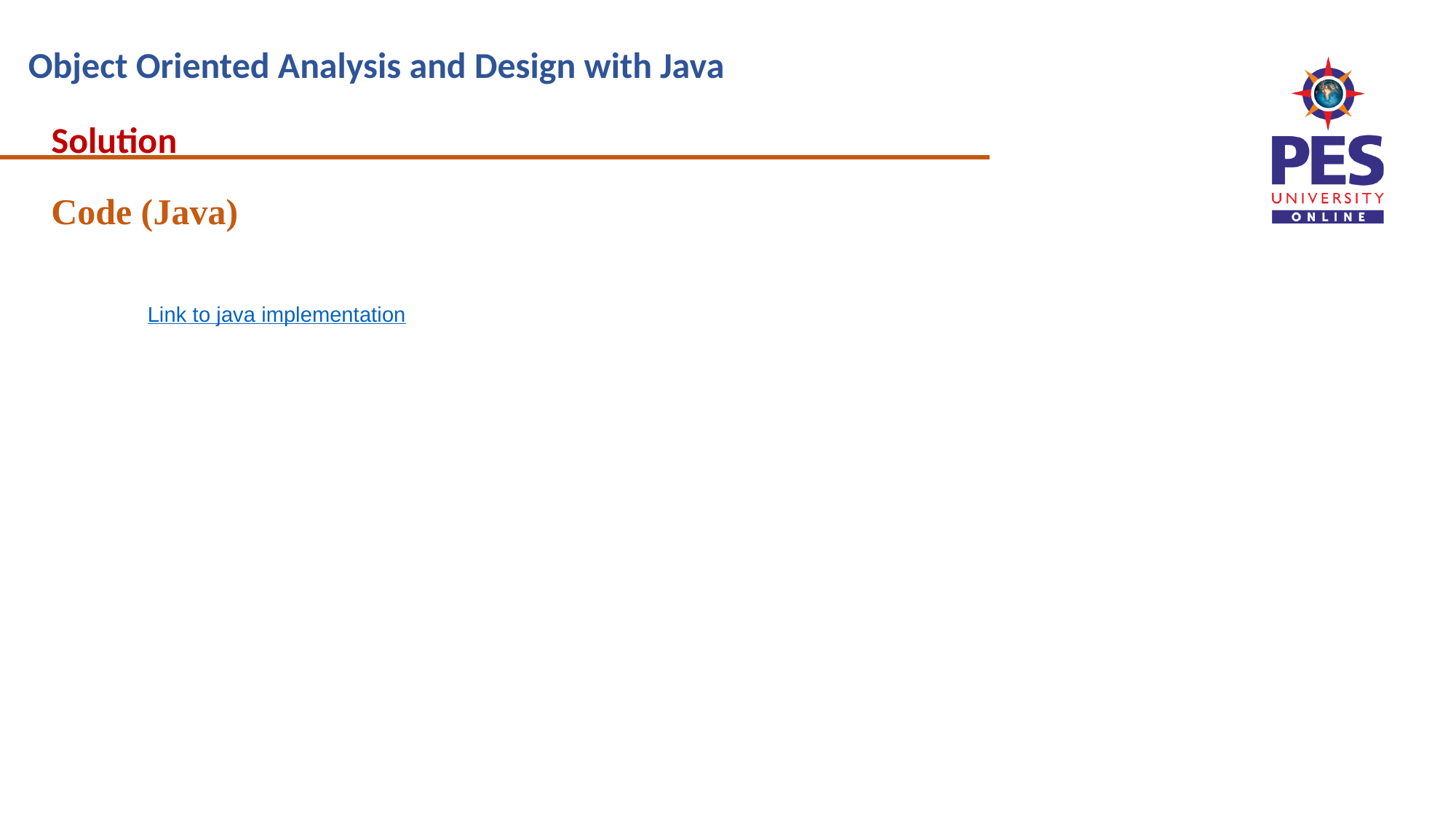

Solution
Code (Java)
Link to java implementation